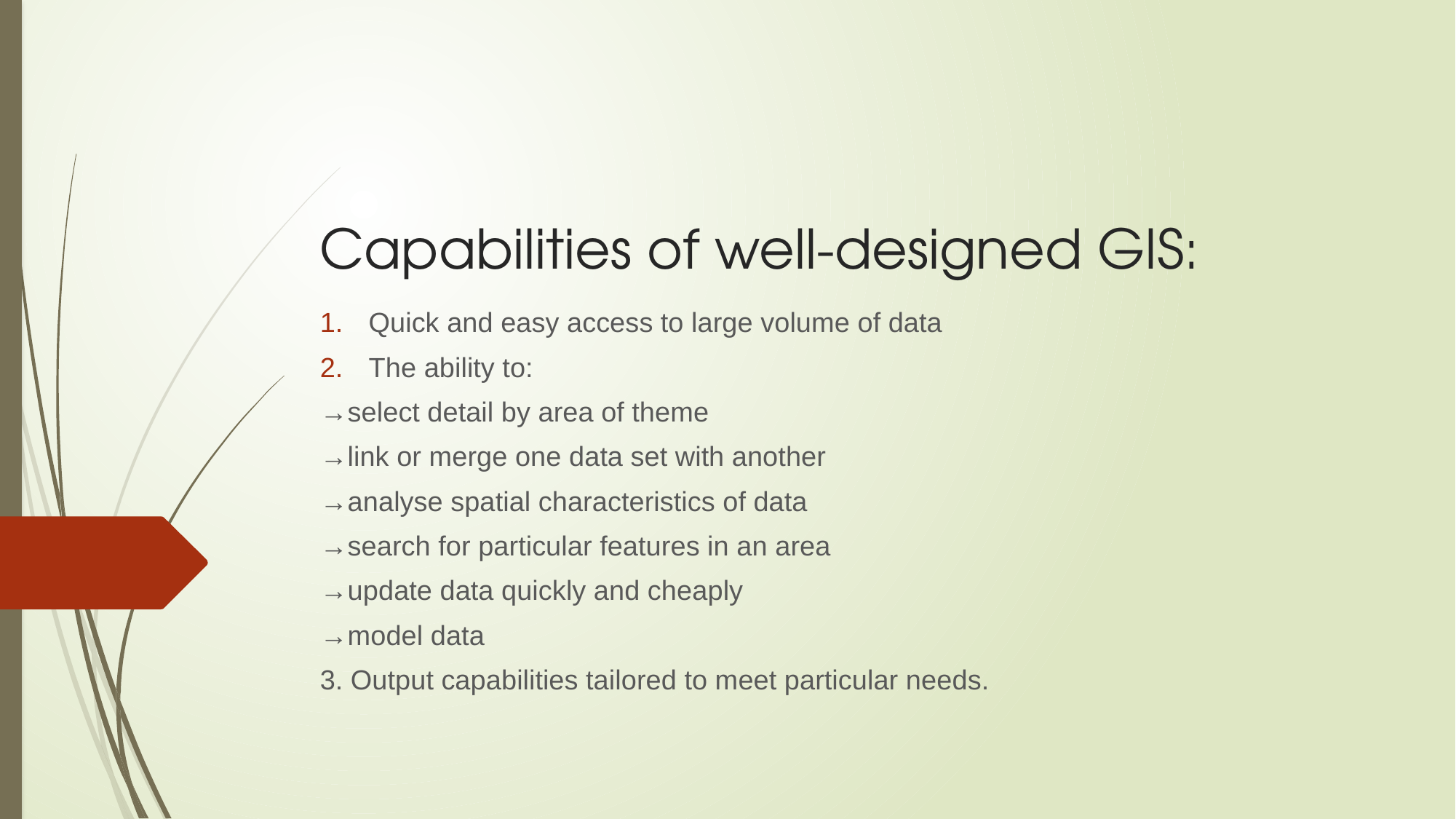

# Capabilities of well-designed GIS:
Quick and easy access to large volume of data
The ability to:
→select detail by area of theme
→link or merge one data set with another
→analyse spatial characteristics of data
→search for particular features in an area
→update data quickly and cheaply
→model data
3. Output capabilities tailored to meet particular needs.